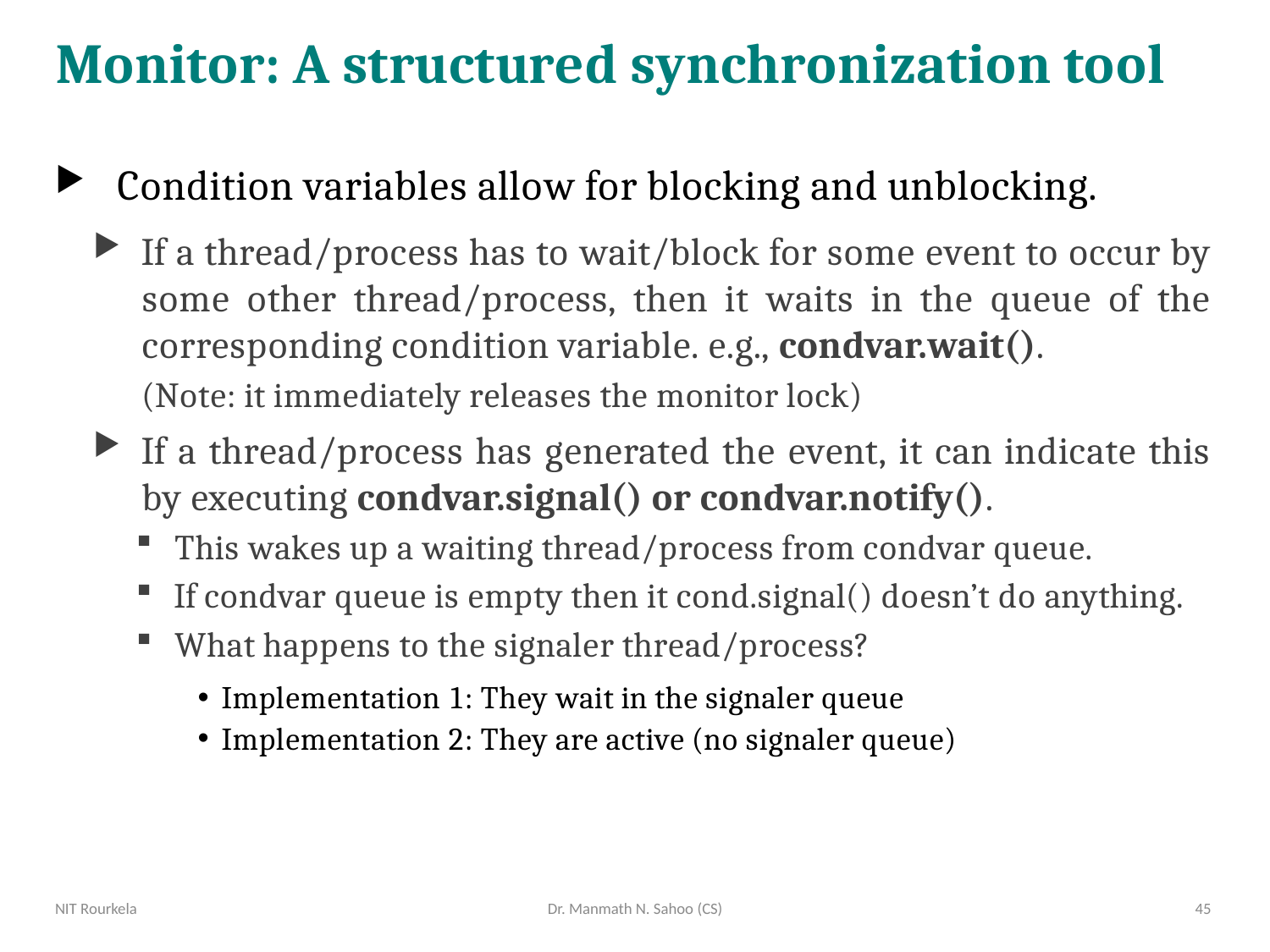

# Monitor: A structured synchronization tool
Condition variables allow for blocking and unblocking.
If a thread/process has to wait/block for some event to occur by some other thread/process, then it waits in the queue of the corresponding condition variable. e.g., condvar.wait().
  (Note: it immediately releases the monitor lock)
If a thread/process has generated the event, it can indicate this by executing condvar.signal() or condvar.notify().
This wakes up a waiting thread/process from condvar queue.
If condvar queue is empty then it cond.signal() doesn’t do anything.
What happens to the signaler thread/process?
Implementation 1: They wait in the signaler queue
Implementation 2: They are active (no signaler queue)
NIT Rourkela
Dr. Manmath N. Sahoo (CS)
45